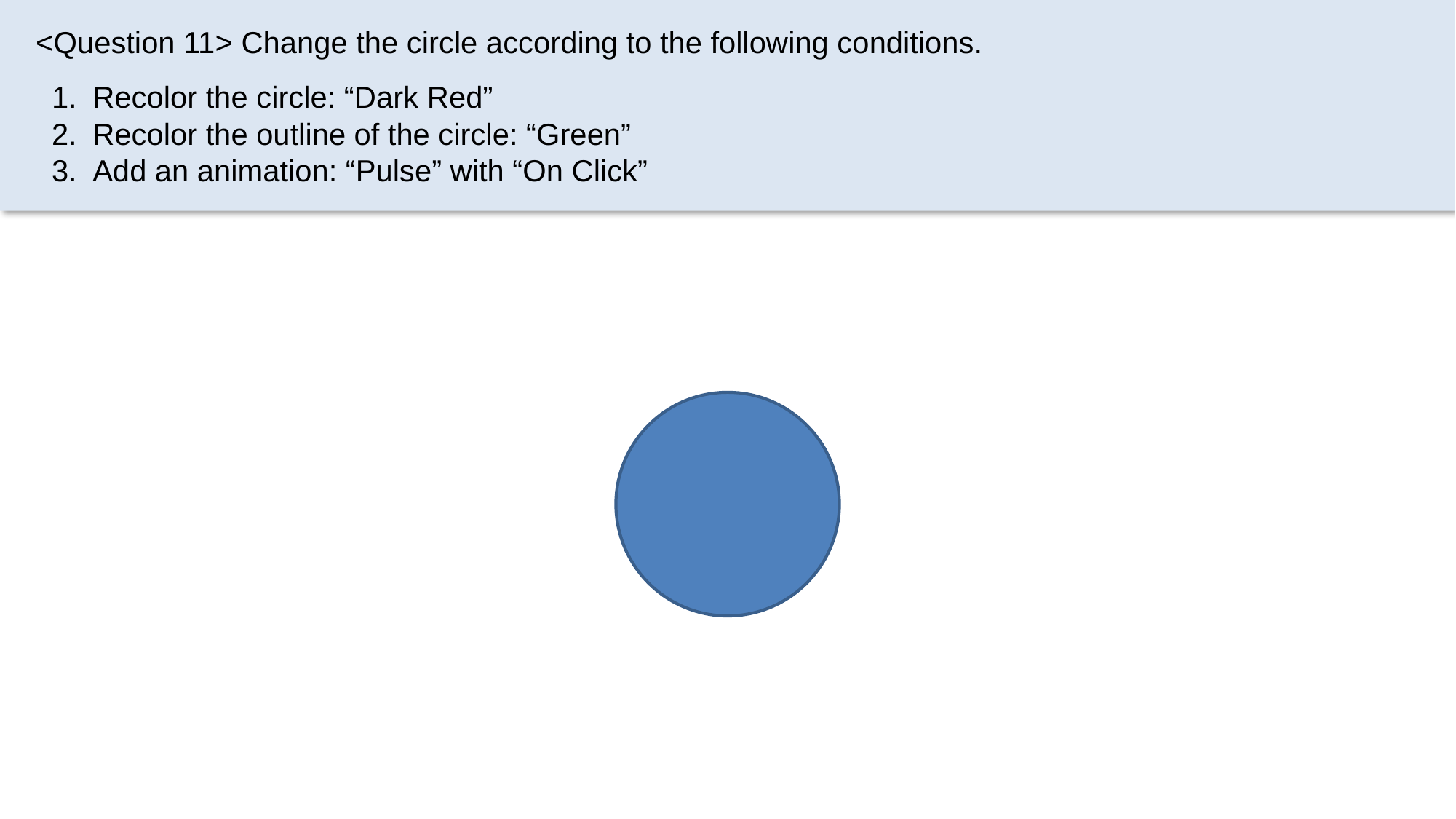

<Question 11> Change the circle according to the following conditions.

Recolor the circle: “Dark Red”
Recolor the outline of the circle: “Green”
Add an animation: “Pulse” with “On Click”